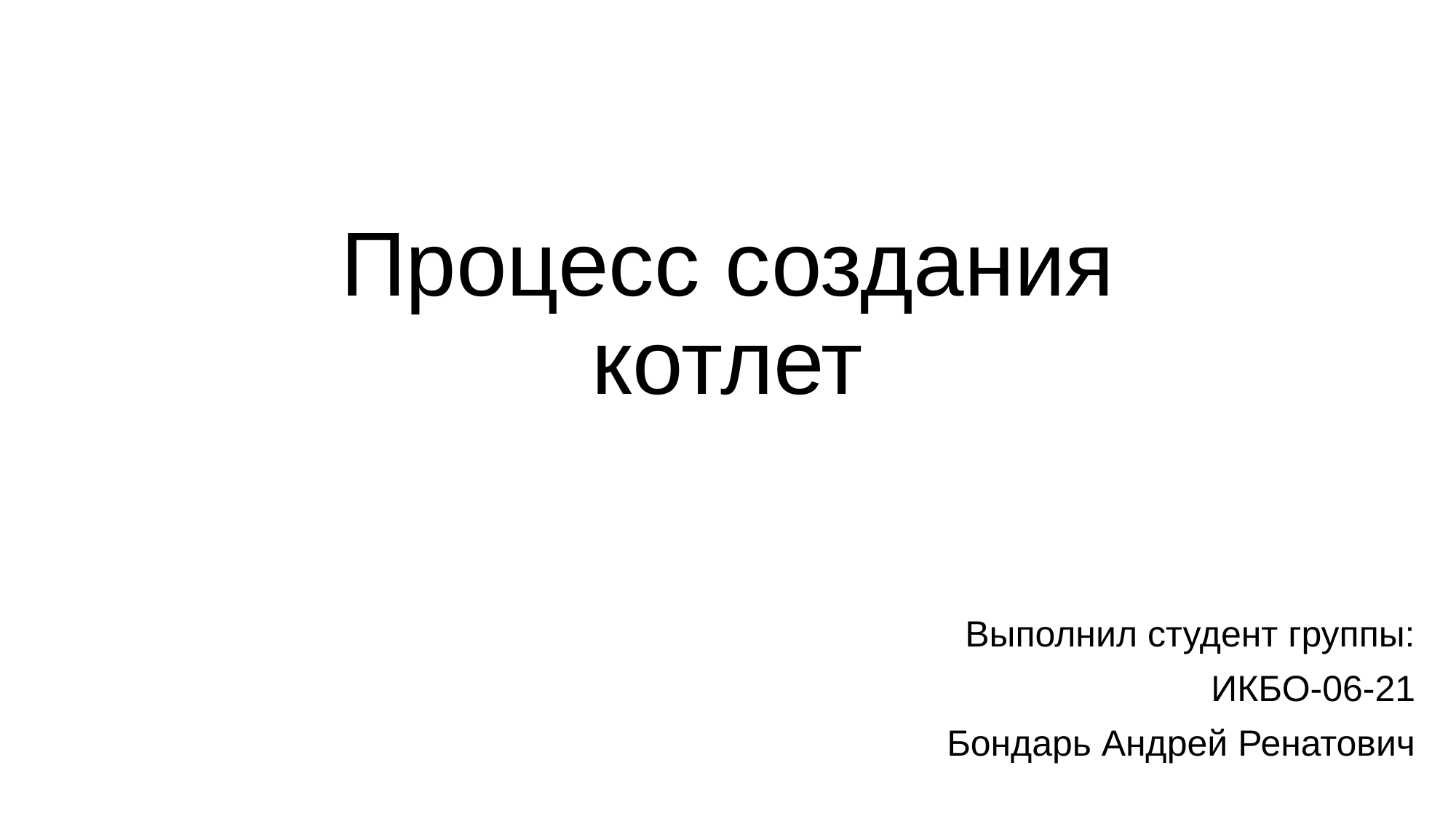

# Процесс создания котлет
Выполнил студент группы:
ИКБО-06-21
Бондарь Андрей Ренатович
1